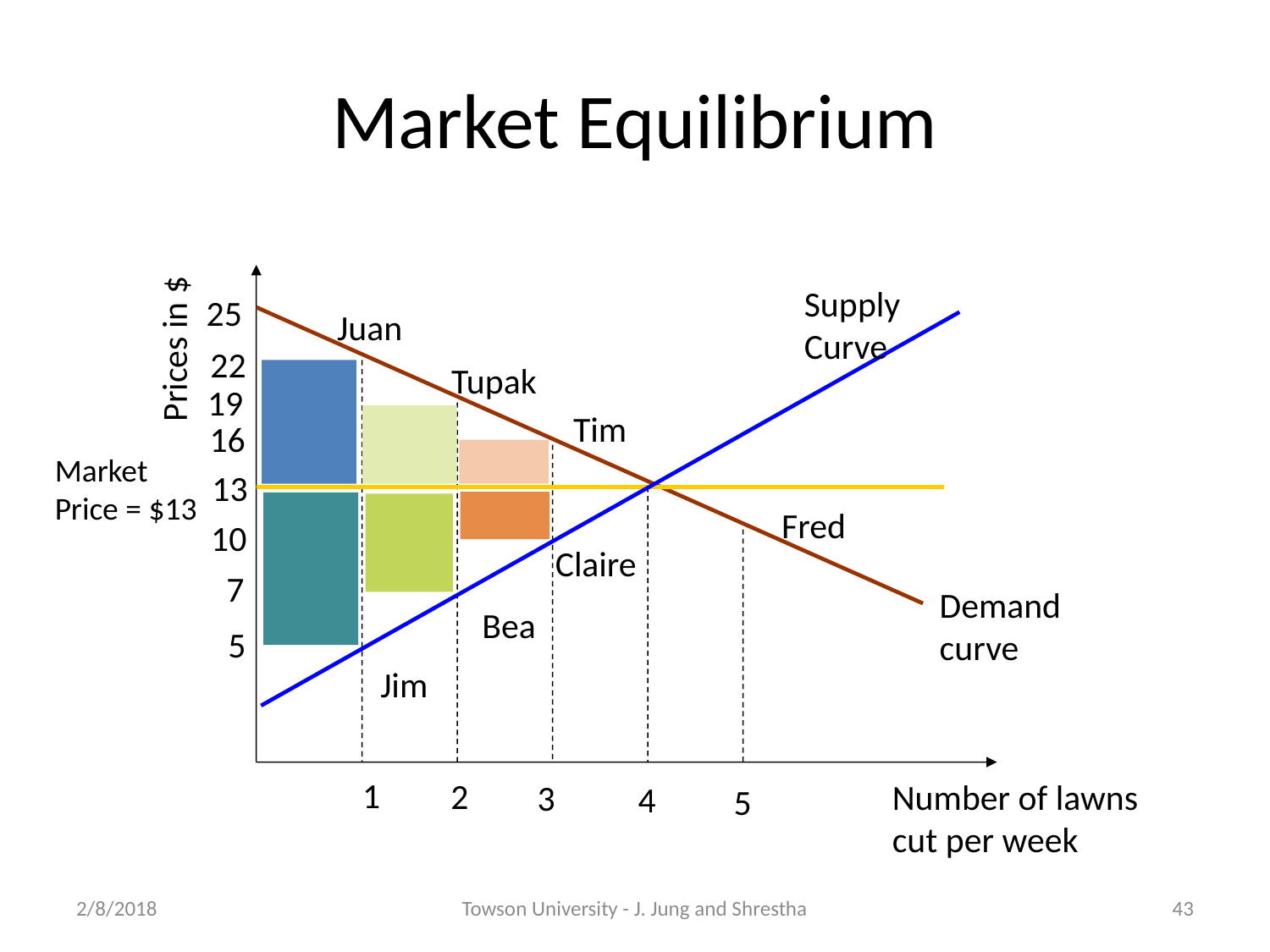

# Market Equilibrium

Supply Curve
25
Juan

Prices in $

22
Tupak

19
Tim

16

Market Price = $13

13

Fred
10

Claire
7
Demand curve
Bea
5
Jim

1
2
Number of lawns cut per week
3
4
5
2/8/2018
Towson University - J. Jung and Shrestha
43